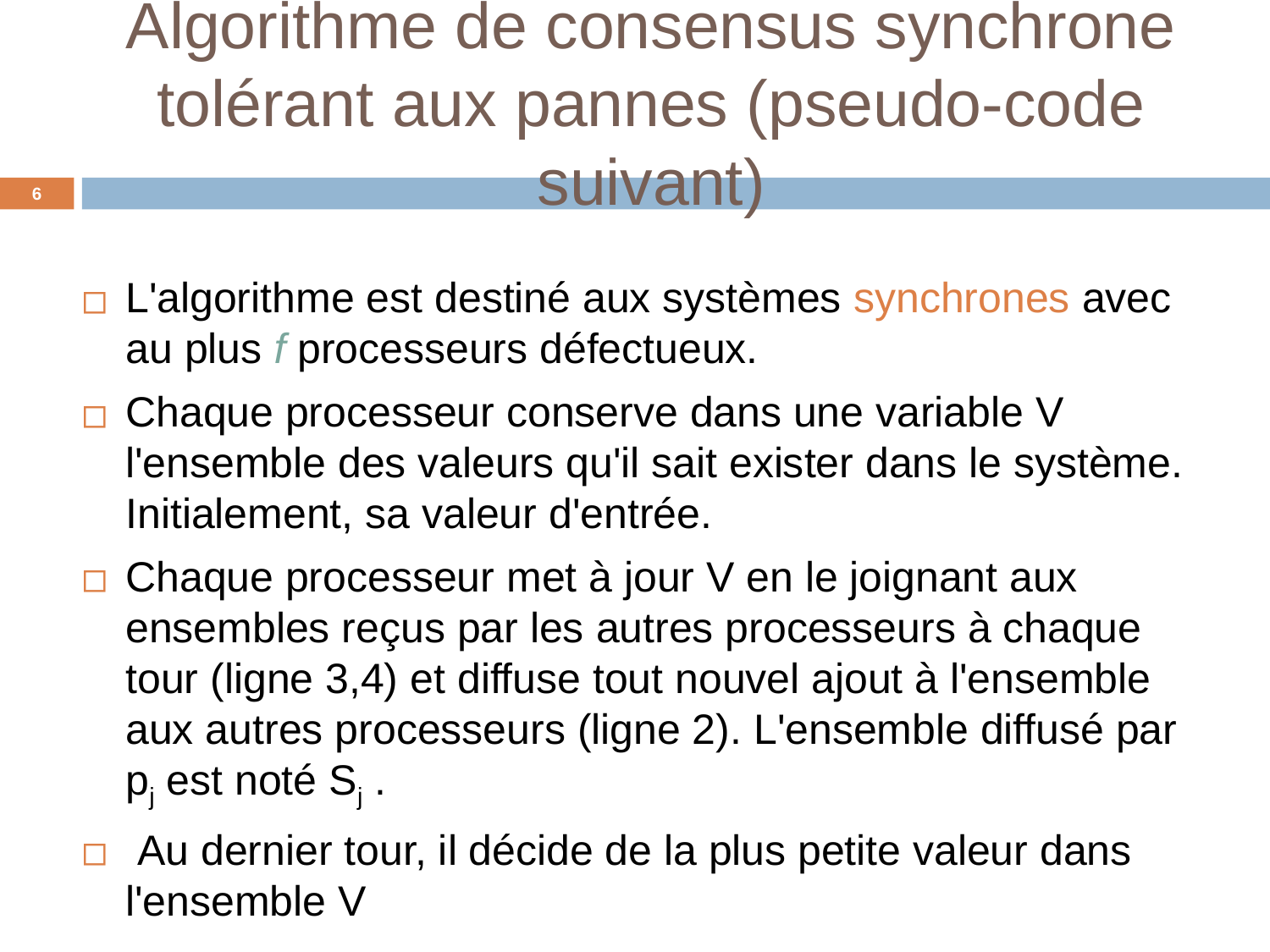

# Algorithme de consensus synchrone tolérant aux pannes (pseudo-code suivant)
6
L'algorithme est destiné aux systèmes synchrones avec au plus f processeurs défectueux.
Chaque processeur conserve dans une variable V l'ensemble des valeurs qu'il sait exister dans le système. Initialement, sa valeur d'entrée.
Chaque processeur met à jour V en le joignant aux ensembles reçus par les autres processeurs à chaque tour (ligne 3,4) et diffuse tout nouvel ajout à l'ensemble aux autres processeurs (ligne 2). L'ensemble diffusé par pj est noté Sj .
 Au dernier tour, il décide de la plus petite valeur dans l'ensemble V